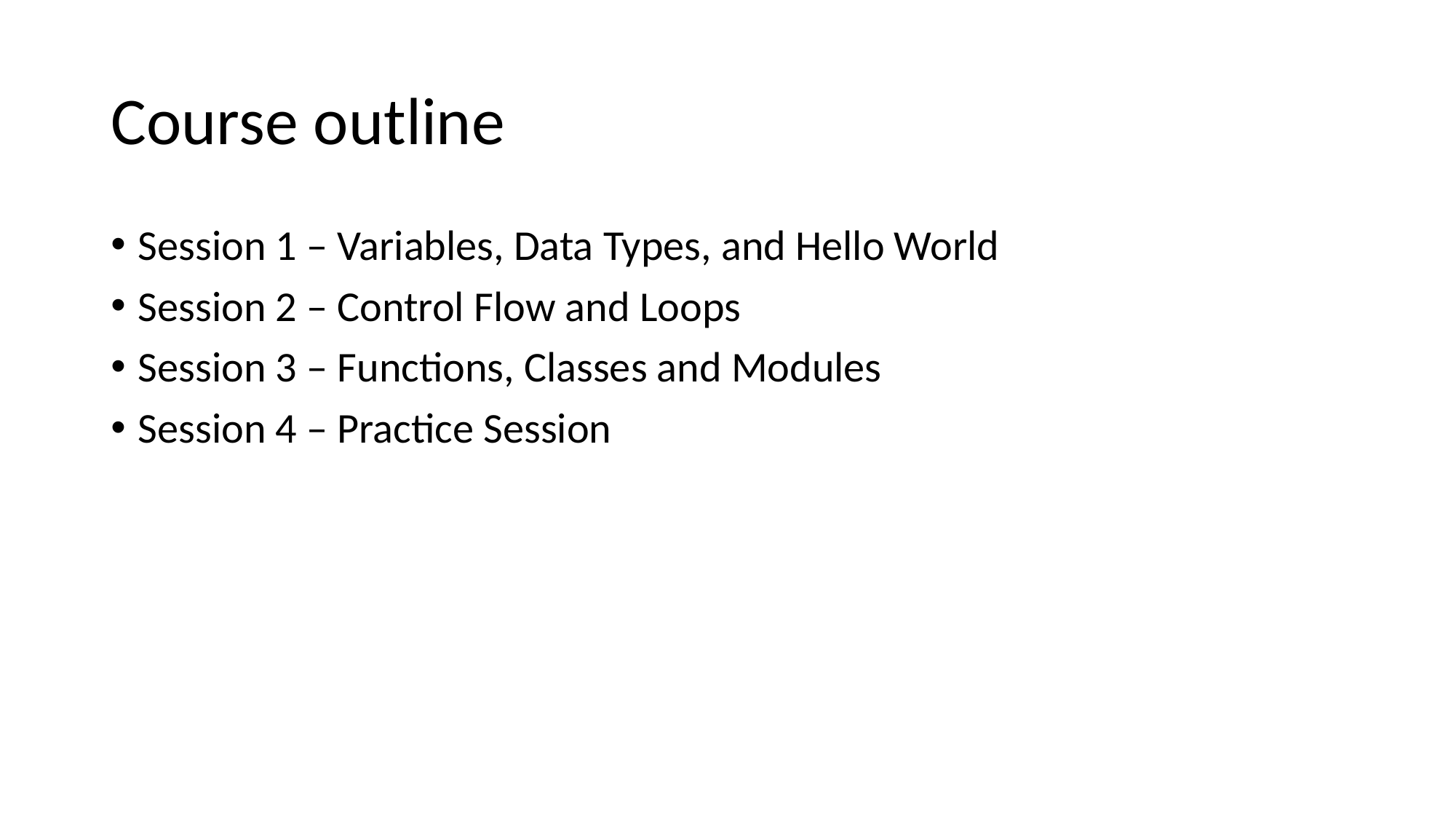

# Course outline
Session 1 – Variables, Data Types, and Hello World
Session 2 – Control Flow and Loops
Session 3 – Functions, Classes and Modules
Session 4 – Practice Session